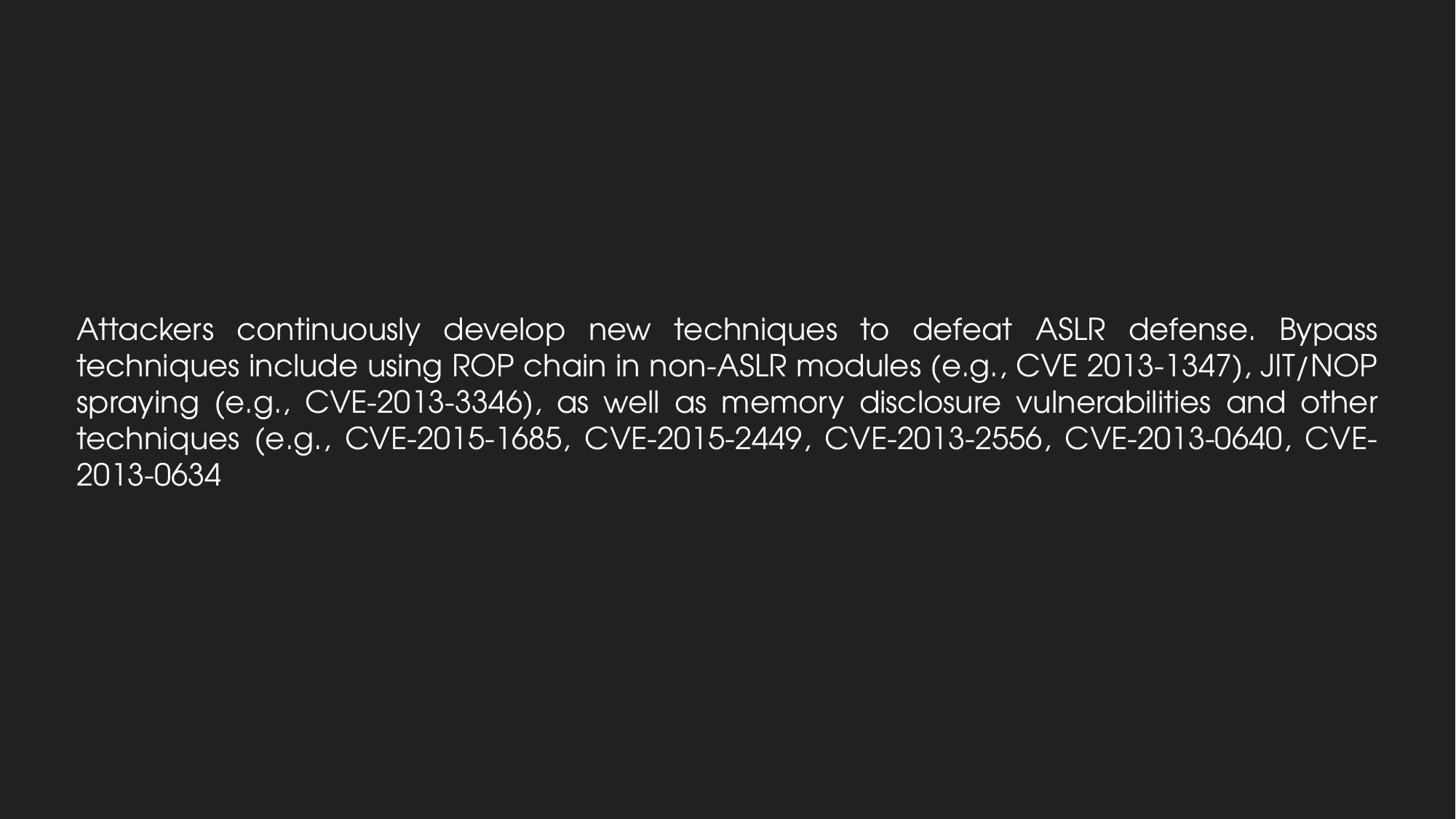

Attackers continuously develop new techniques to defeat ASLR defense. Bypass techniques include using ROP chain in non-ASLR modules (e.g., CVE 2013-1347), JIT/NOP spraying (e.g., CVE-2013-3346), as well as memory disclosure vulnerabilities and other techniques (e.g., CVE-2015-1685, CVE-2015-2449, CVE-2013-2556, CVE-2013-0640, CVE-2013-0634